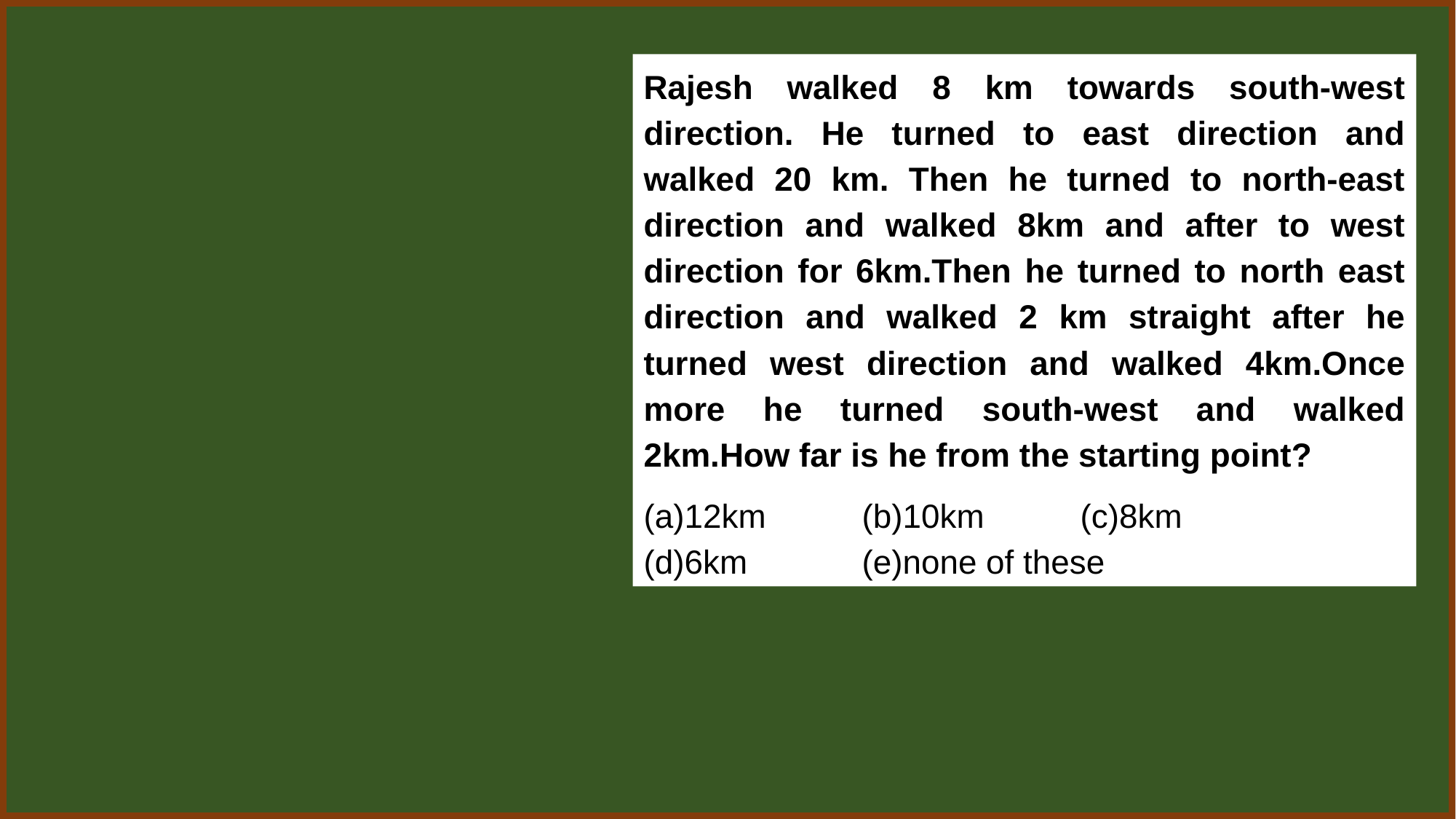

Rajesh walked 8 km towards south-west direction. He turned to east direction and walked 20 km. Then he turned to north-east direction and walked 8km and after to west direction for 6km.Then he turned to north east direction and walked 2 km straight after he turned west direction and walked 4km.Once more he turned south-west and walked 2km.How far is he from the starting point?
(a)12km 	(b)10km 	(c)8km		(d)6km 	(e)none of these